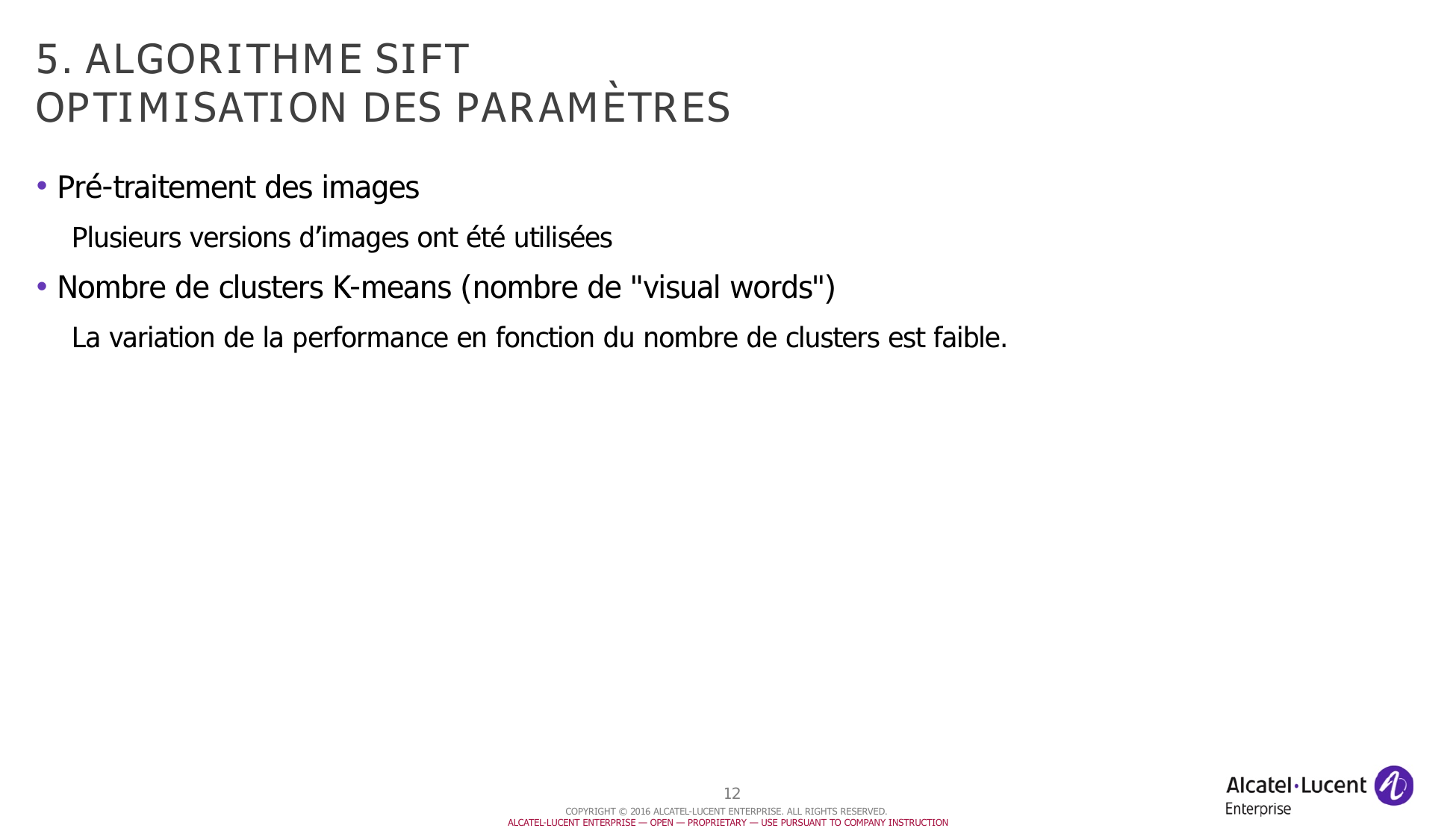

# 5. Algorithme SIFT optimisation des paramètres
Pré-traitement des images
Plusieurs versions d’images ont été utilisées
Nombre de clusters K-means (nombre de "visual words")
La variation de la performance en fonction du nombre de clusters est faible.